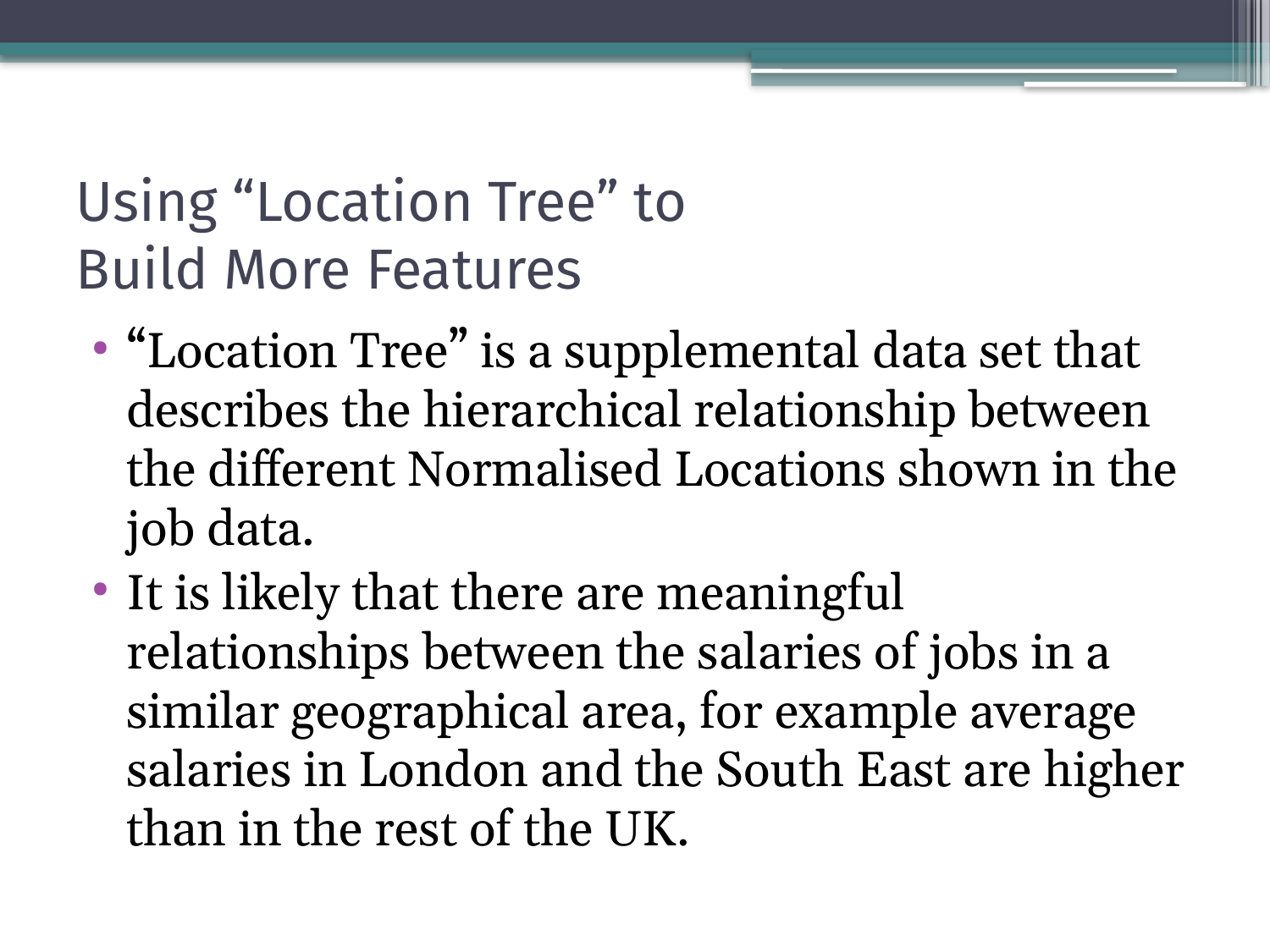

# Using “Location Tree” to Build More Features
“Location Tree” is a supplemental data set that describes the hierarchical relationship between the different Normalised Locations shown in the job data.
It is likely that there are meaningful relationships between the salaries of jobs in a similar geographical area, for example average salaries in London and the South East are higher than in the rest of the UK.